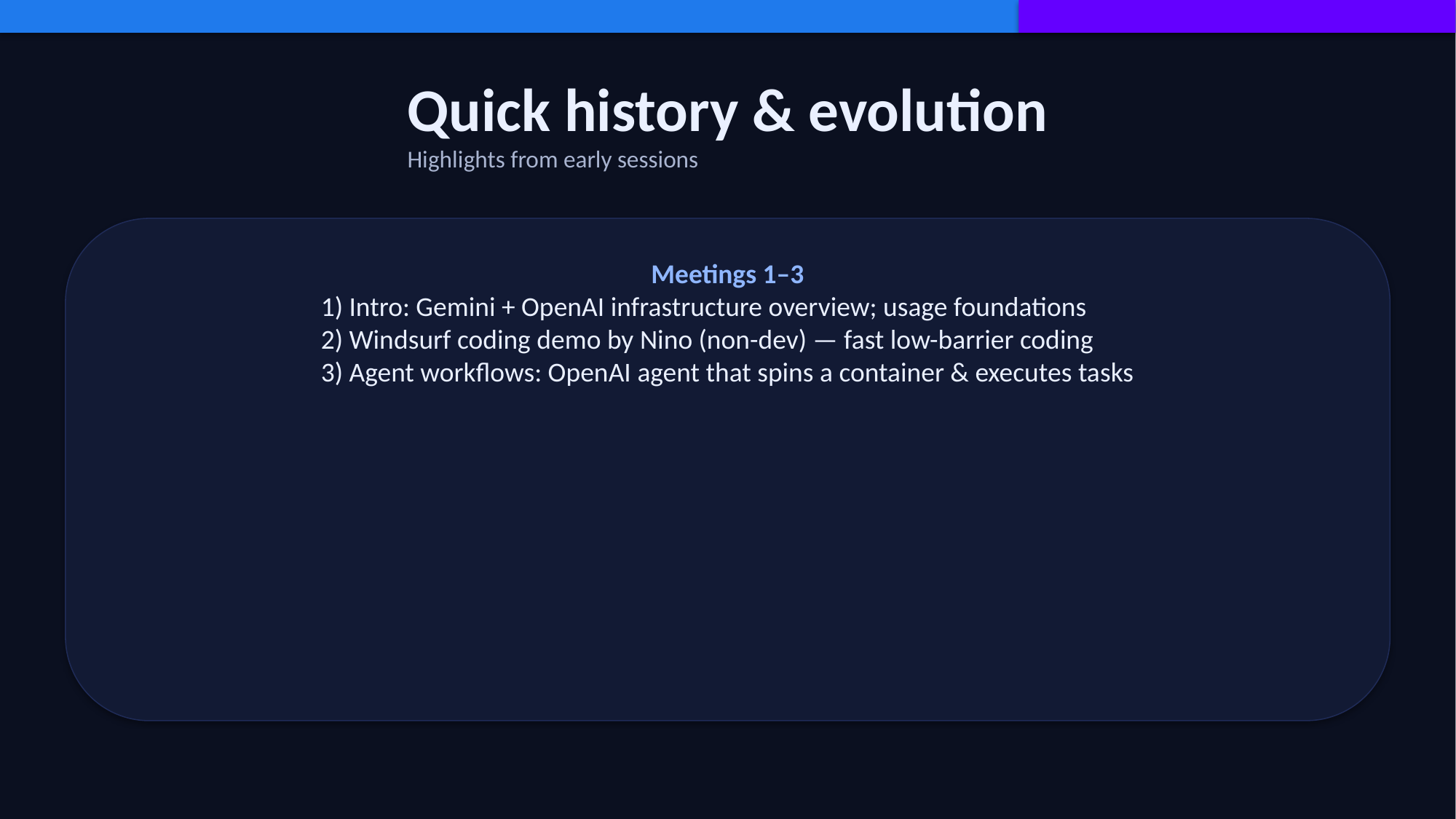

Quick history & evolution
Highlights from early sessions

Meetings 1–3
1) Intro: Gemini + OpenAI infrastructure overview; usage foundations
2) Windsurf coding demo by Nino (non-dev) — fast low-barrier coding
3) Agent workflows: OpenAI agent that spins a container & executes tasks